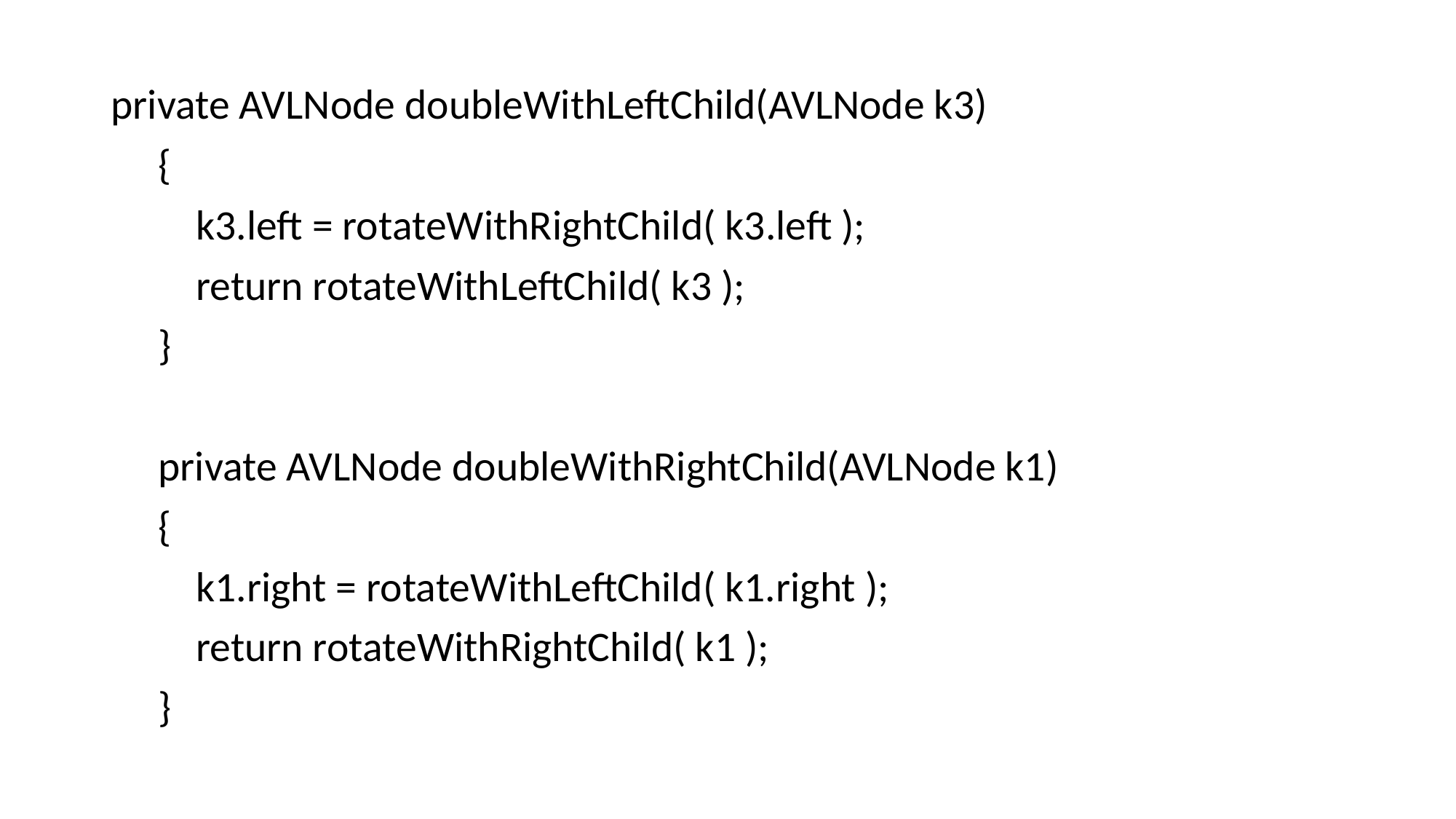

private AVLNode doubleWithLeftChild(AVLNode k3)
     {
         k3.left = rotateWithRightChild( k3.left );
         return rotateWithLeftChild( k3 );
     }

     private AVLNode doubleWithRightChild(AVLNode k1)
     {
         k1.right = rotateWithLeftChild( k1.right );
         return rotateWithRightChild( k1 );
     }